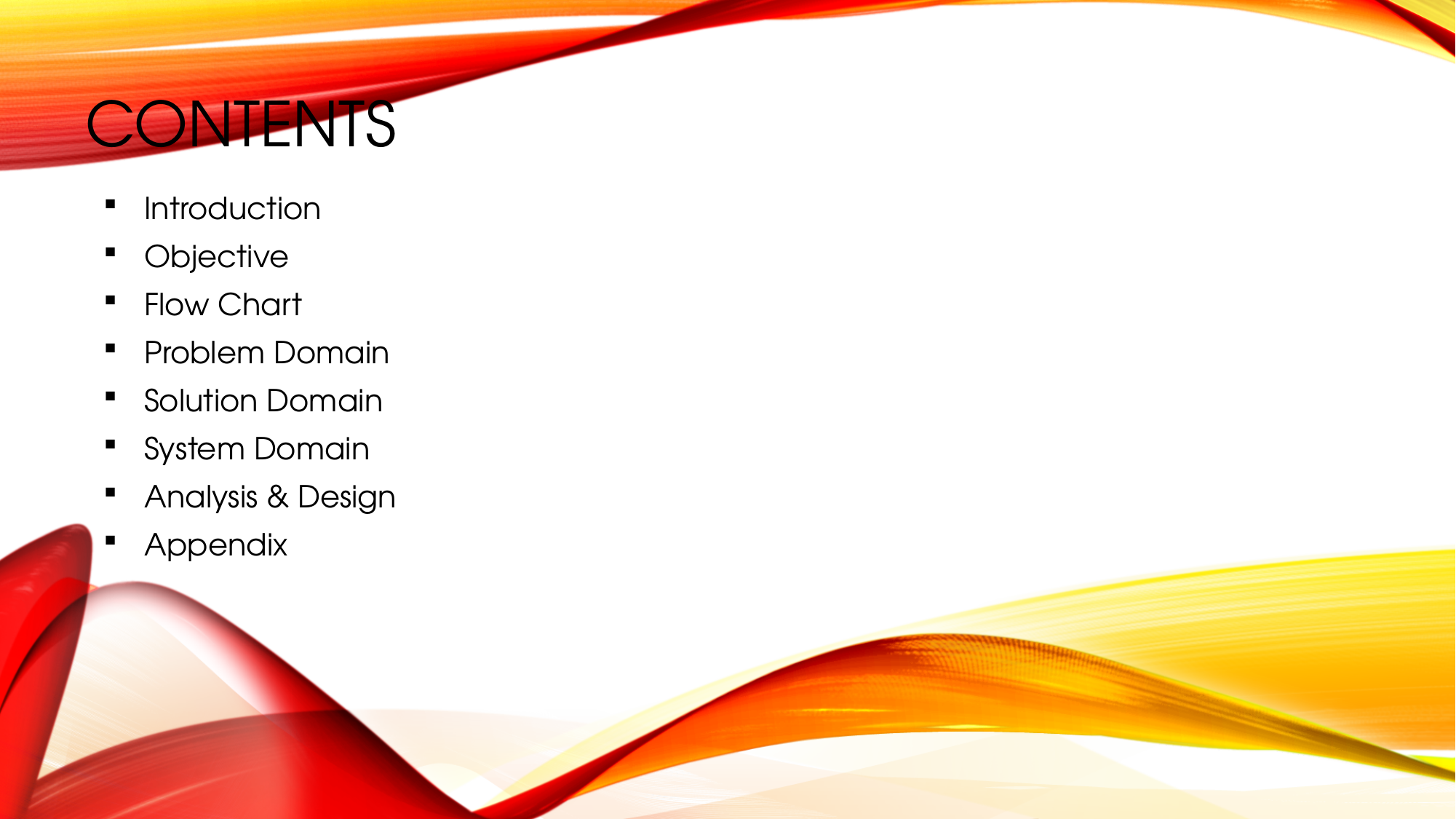

# Contents
Introduction
Objective
Flow Chart
Problem Domain
Solution Domain
System Domain
Analysis & Design
Appendix